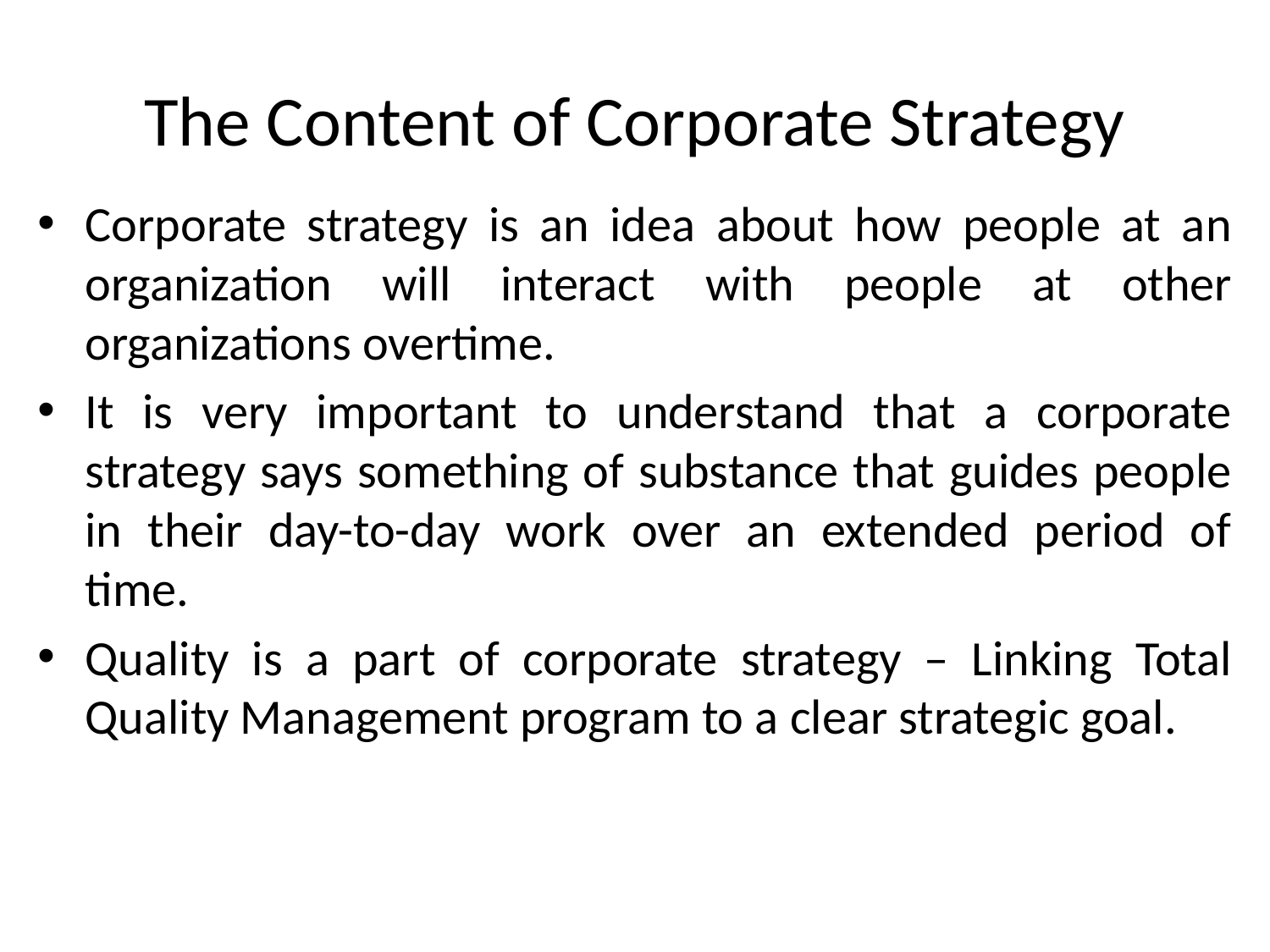

# The Content of Corporate Strategy
Corporate strategy is an idea about how people at an organization will interact with people at other organizations overtime.
It is very important to understand that a corporate strategy says something of substance that guides people in their day-to-day work over an extended period of time.
Quality is a part of corporate strategy – Linking Total Quality Management program to a clear strategic goal.